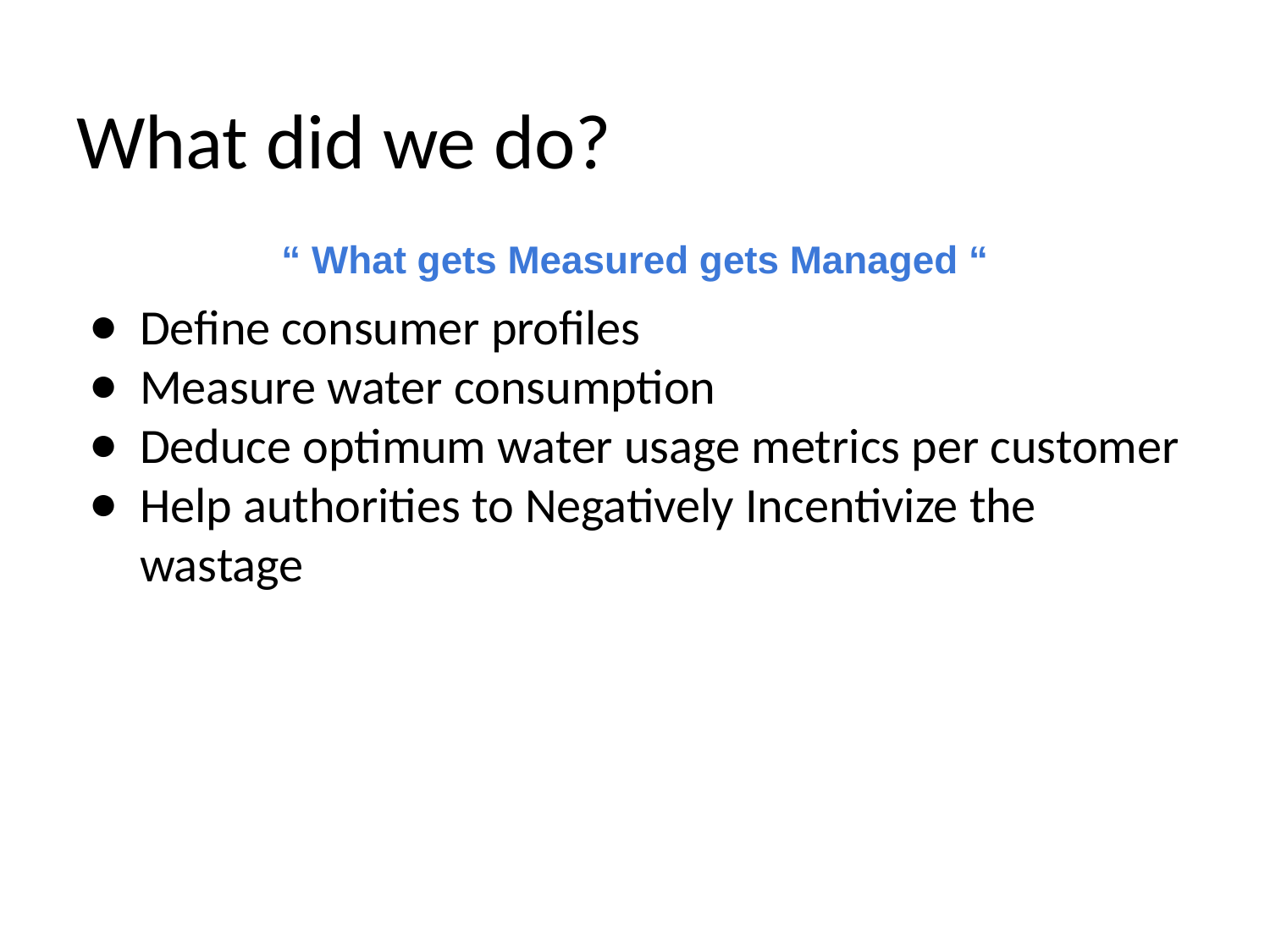

# What did we do?
“ What gets Measured gets Managed “
Define consumer profiles
Measure water consumption
Deduce optimum water usage metrics per customer
Help authorities to Negatively Incentivize the wastage